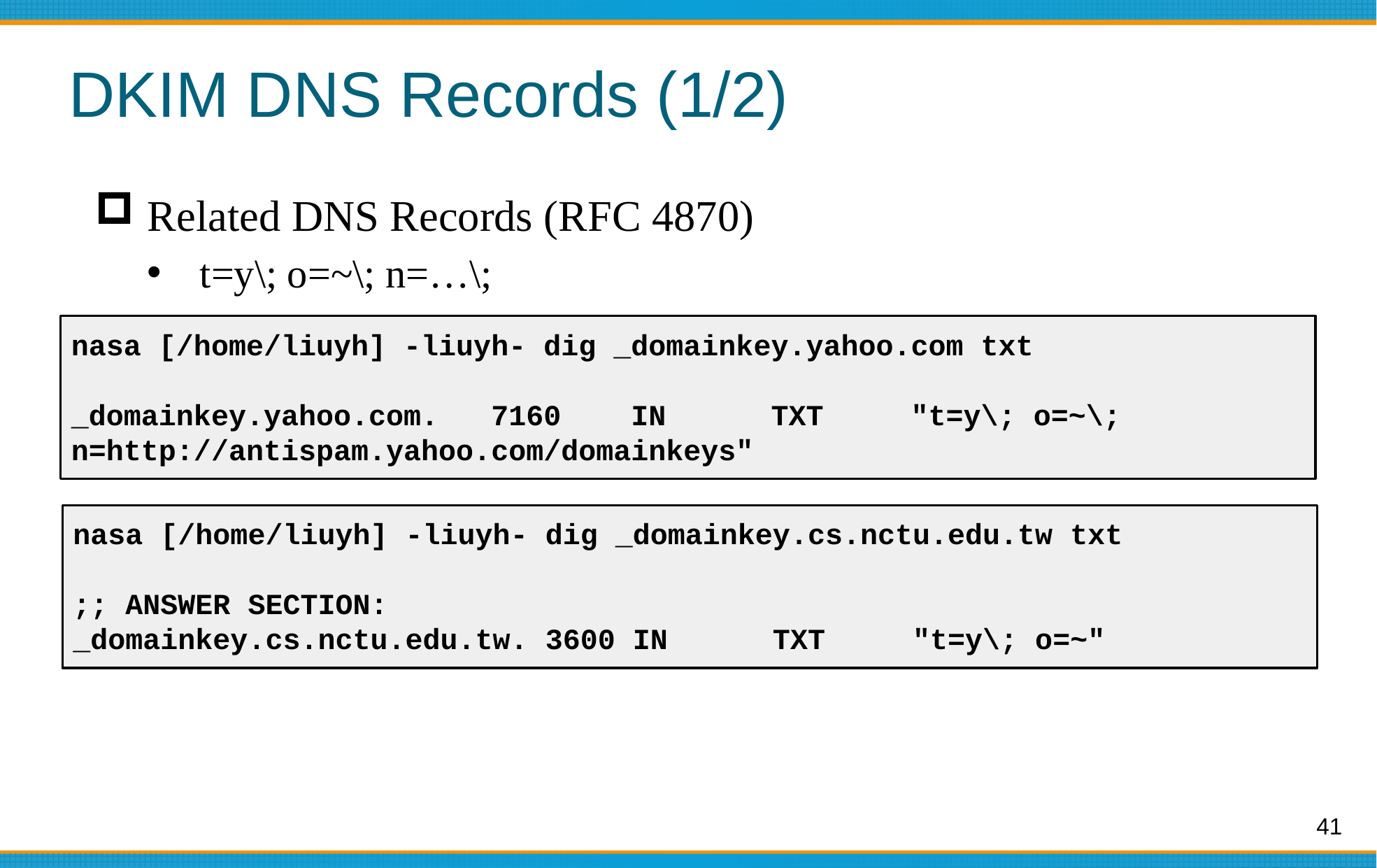

# DKIM DNS Records (1/2)
Related DNS Records (RFC 4870)
t=y\; o=~\; n=…\;
nasa [/home/liuyh] -liuyh- dig _domainkey.yahoo.com txt

_domainkey.yahoo.com.   7160    IN      TXT     "t=y\; o=~\; n=http://antispam.yahoo.com/domainkeys"
nasa [/home/liuyh] -liuyh- dig _domainkey.cs.nctu.edu.tw txt

;; ANSWER SECTION:
_domainkey.cs.nctu.edu.tw. 3600 IN      TXT     "t=y\; o=~"
41